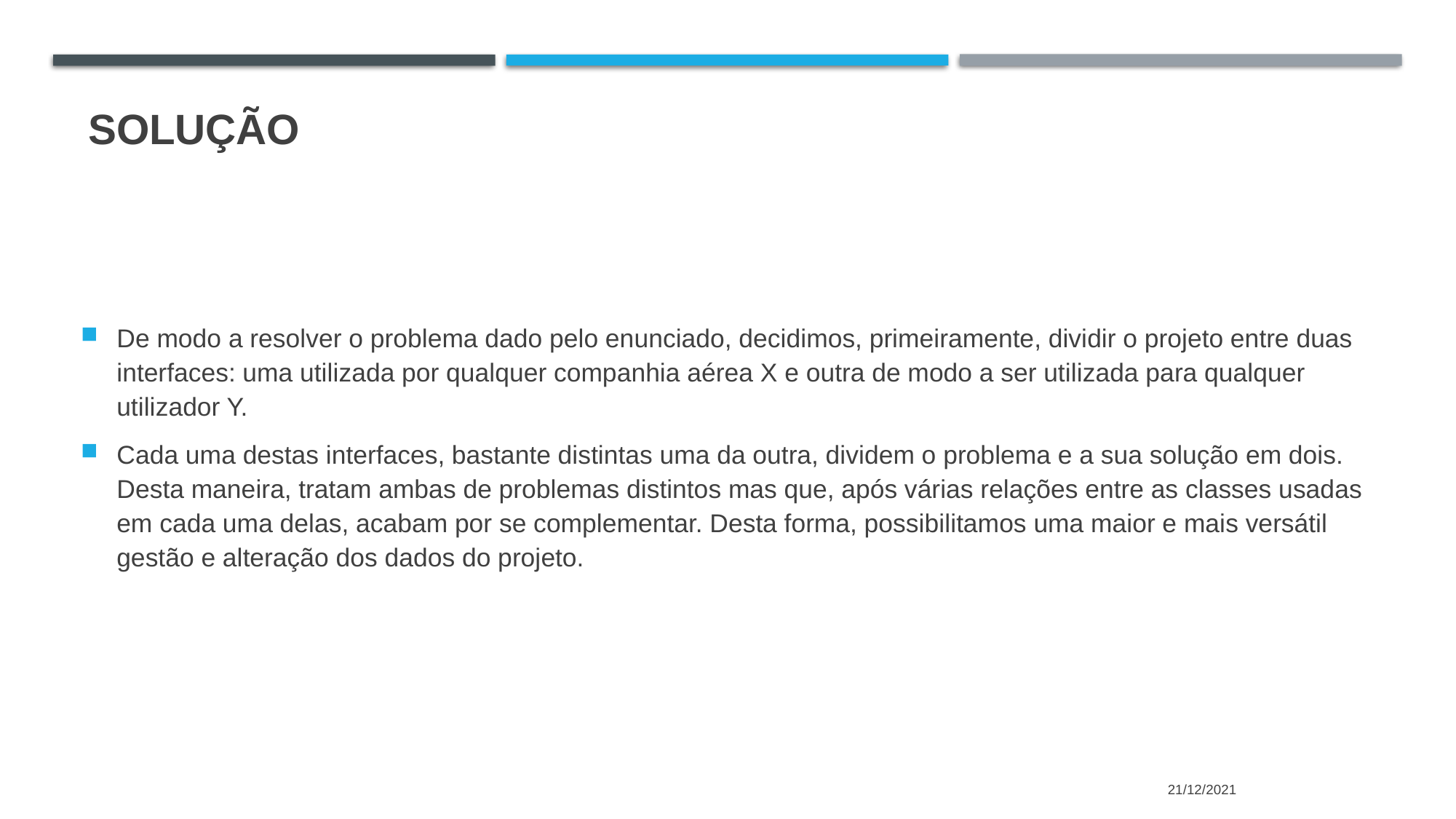

# Solução
De modo a resolver o problema dado pelo enunciado, decidimos, primeiramente, dividir o projeto entre duas interfaces: uma utilizada por qualquer companhia aérea X e outra de modo a ser utilizada para qualquer utilizador Y.
Cada uma destas interfaces, bastante distintas uma da outra, dividem o problema e a sua solução em dois. Desta maneira, tratam ambas de problemas distintos mas que, após várias relações entre as classes usadas em cada uma delas, acabam por se complementar. Desta forma, possibilitamos uma maior e mais versátil gestão e alteração dos dados do projeto.
21/12/2021